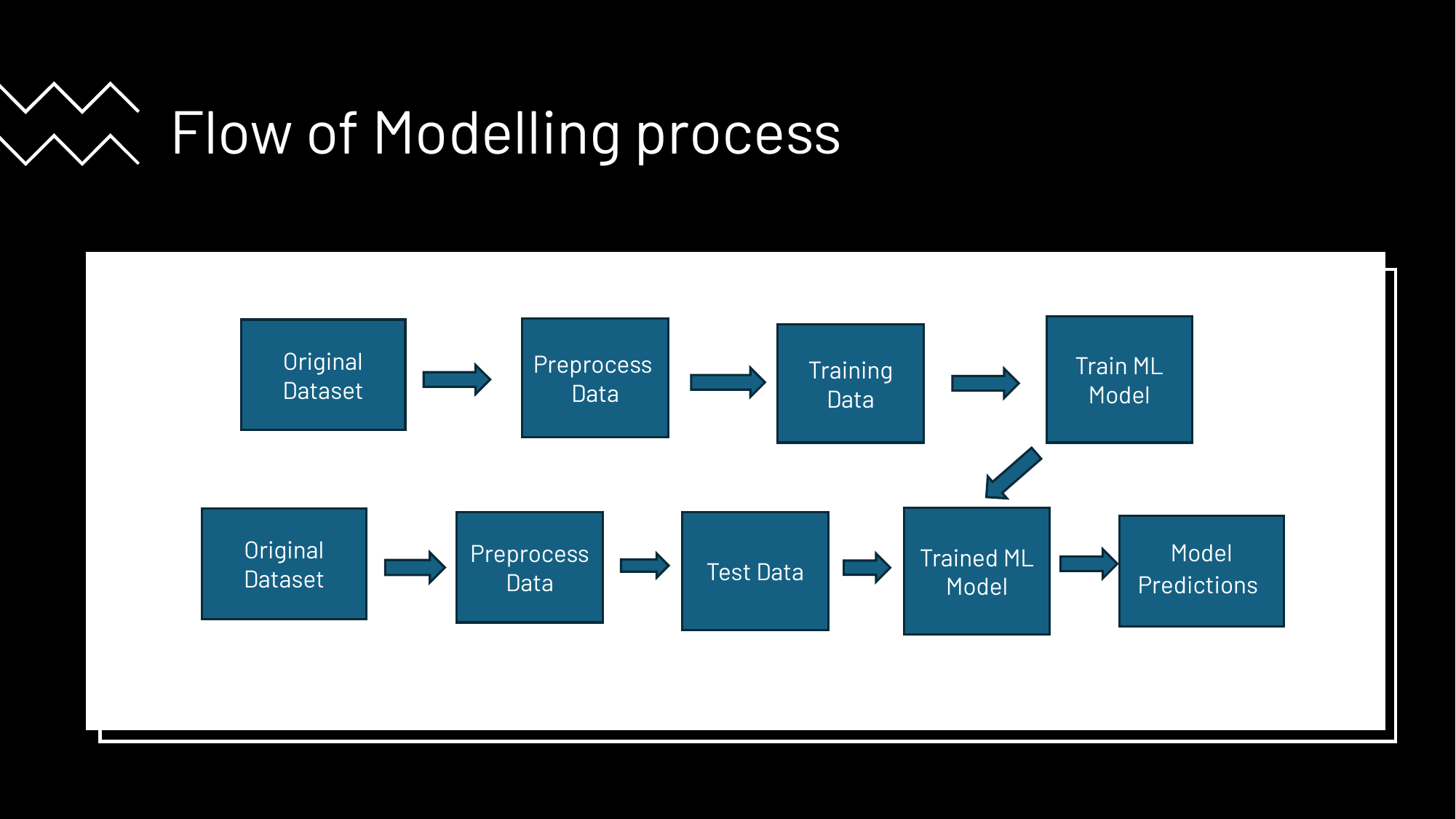

# Flow of Modelling process

Train ML Model
Preprocess Data
Original Dataset
Training Data

Trained ML Model
Original Dataset
Test Data
Preprocess Data

Model Predictions